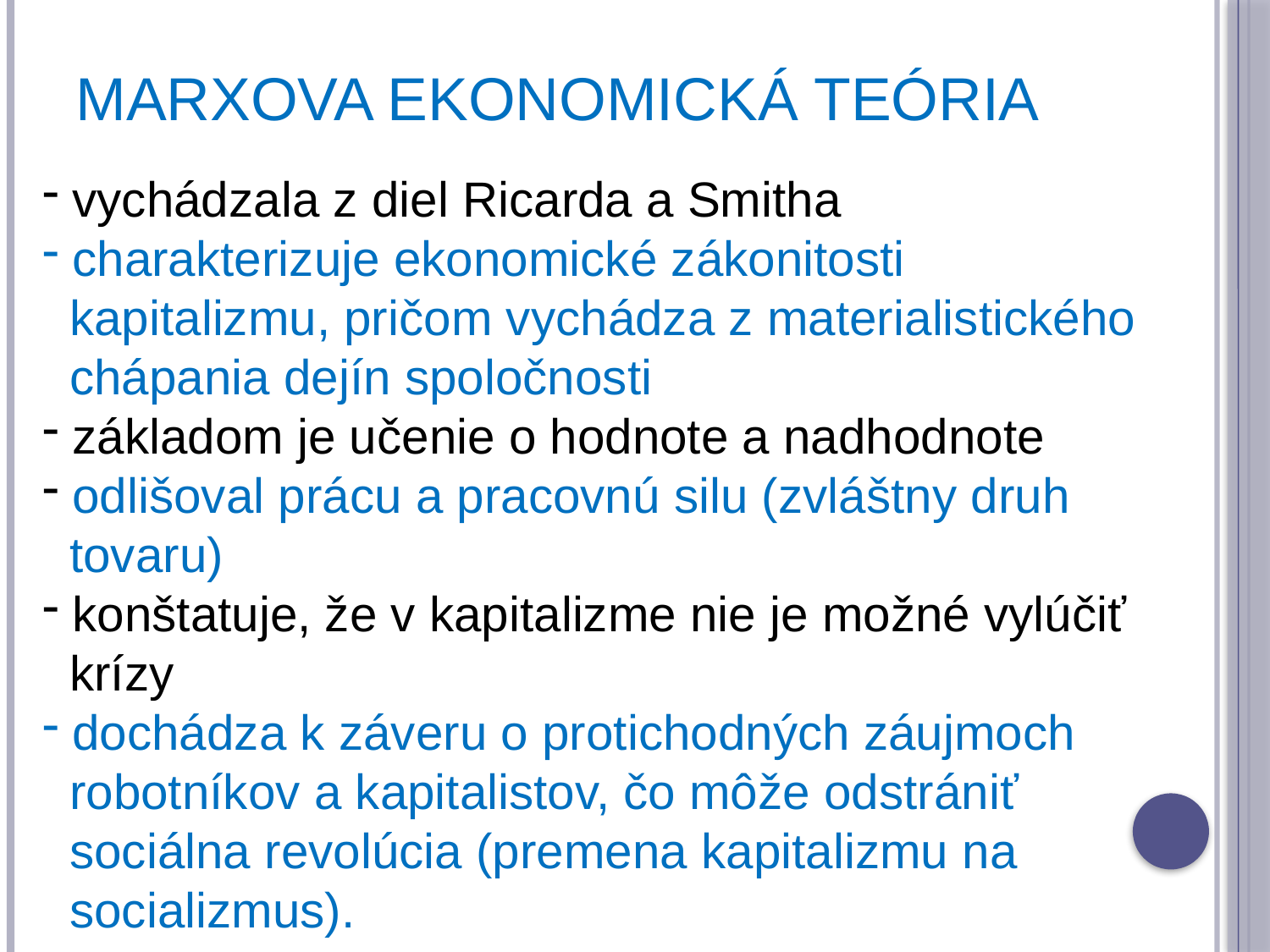

# Marxova ekonomická teória
 vychádzala z diel Ricarda a Smitha
 charakterizuje ekonomické zákonitosti
  kapitalizmu, pričom vychádza z materialistického
  chápania dejín spoločnosti
 základom je učenie o hodnote a nadhodnote
 odlišoval prácu a pracovnú silu (zvláštny druh
  tovaru)
 konštatuje, že v kapitalizme nie je možné vylúčiť
  krízy
 dochádza k záveru o protichodných záujmoch
  robotníkov a kapitalistov, čo môže odstrániť
  sociálna revolúcia (premena kapitalizmu na
  socializmus).